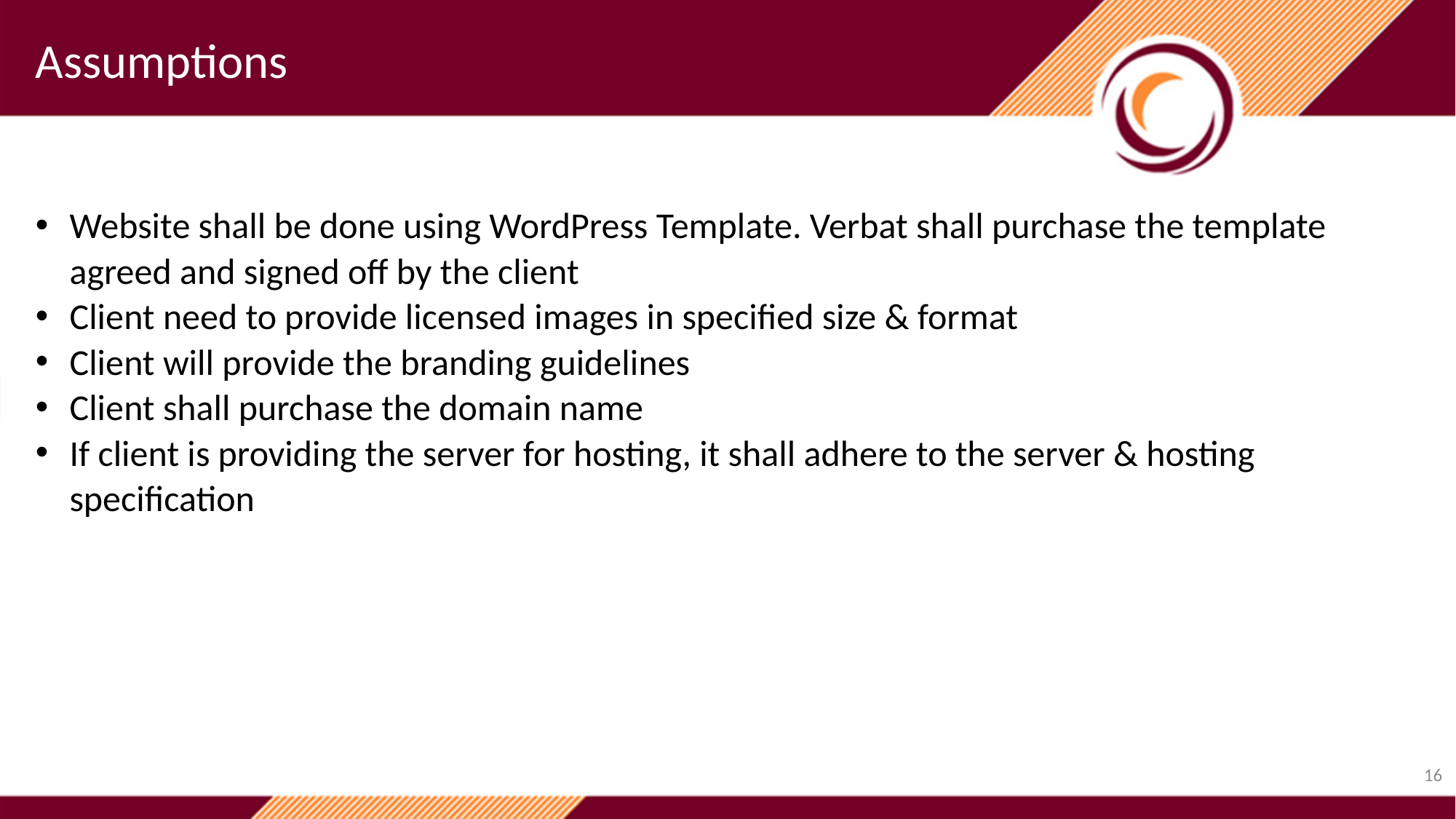

Assumptions
Website shall be done using WordPress Template. Verbat shall purchase the template agreed and signed off by the client
Client need to provide licensed images in specified size & format
Client will provide the branding guidelines
Client shall purchase the domain name
If client is providing the server for hosting, it shall adhere to the server & hosting specification
16